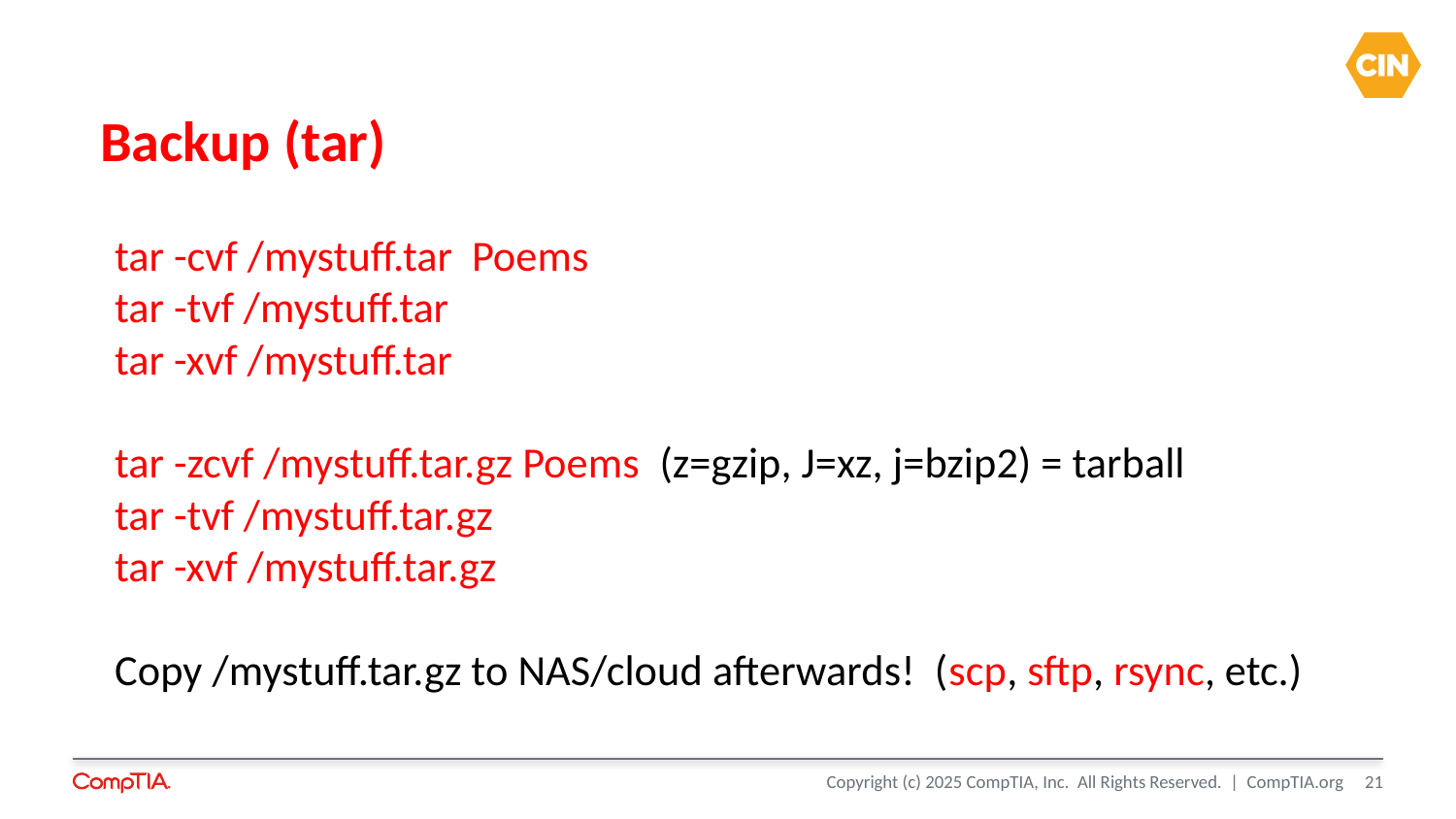

# Backup (tar)
tar -cvf /mystuff.tar  Poems
tar -tvf /mystuff.tar
tar -xvf /mystuff.tar
tar -zcvf /mystuff.tar.gz Poems  (z=gzip, J=xz, j=bzip2) = tarball
tar -tvf /mystuff.tar.gz
tar -xvf /mystuff.tar.gz
Copy /mystuff.tar.gz to NAS/cloud afterwards!  (scp, sftp, rsync, etc.)
21